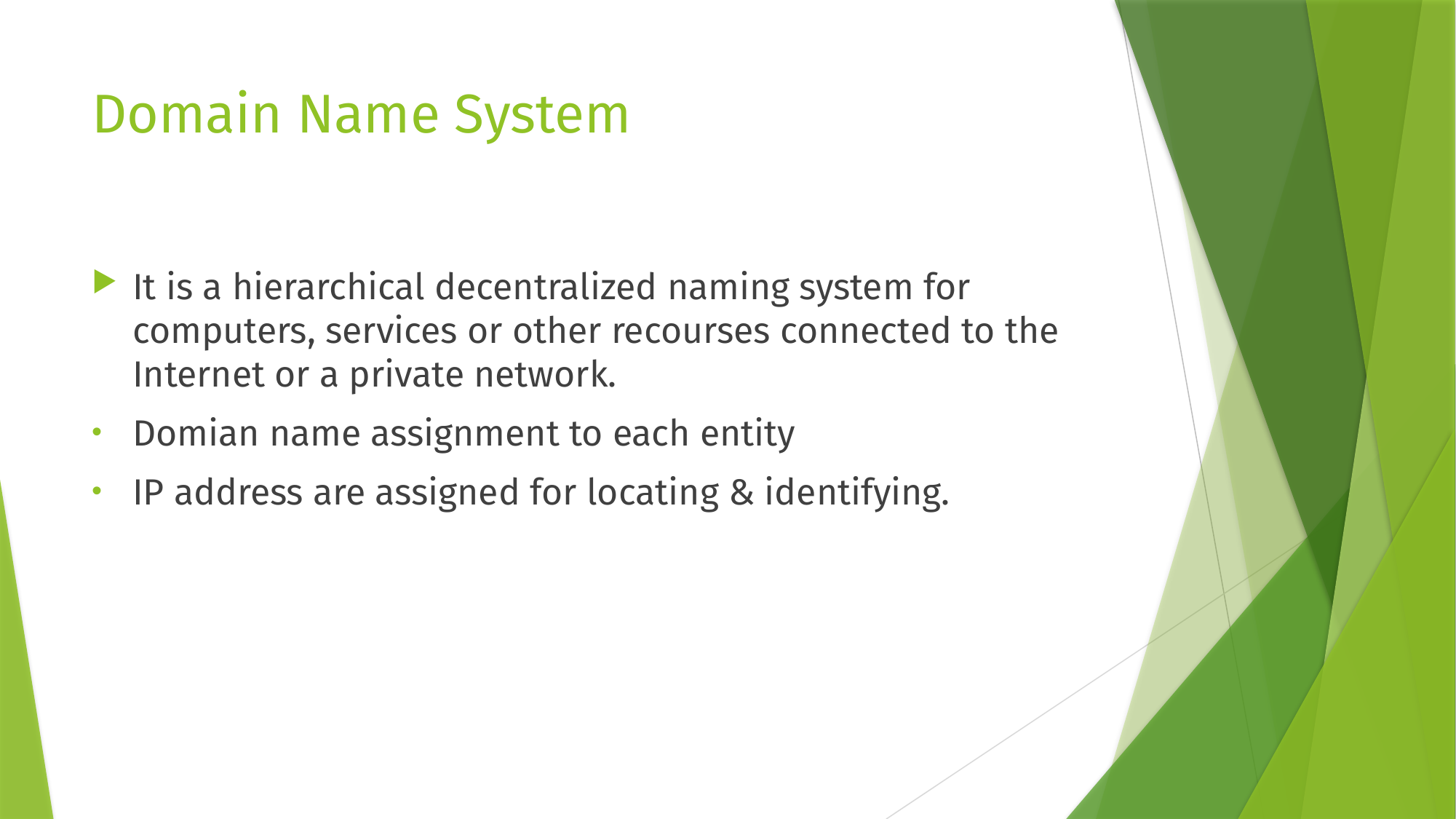

# Domain Name System
It is a hierarchical decentralized naming system for computers, services or other recourses connected to the Internet or a private network.
Domian name assignment to each entity
IP address are assigned for locating & identifying.